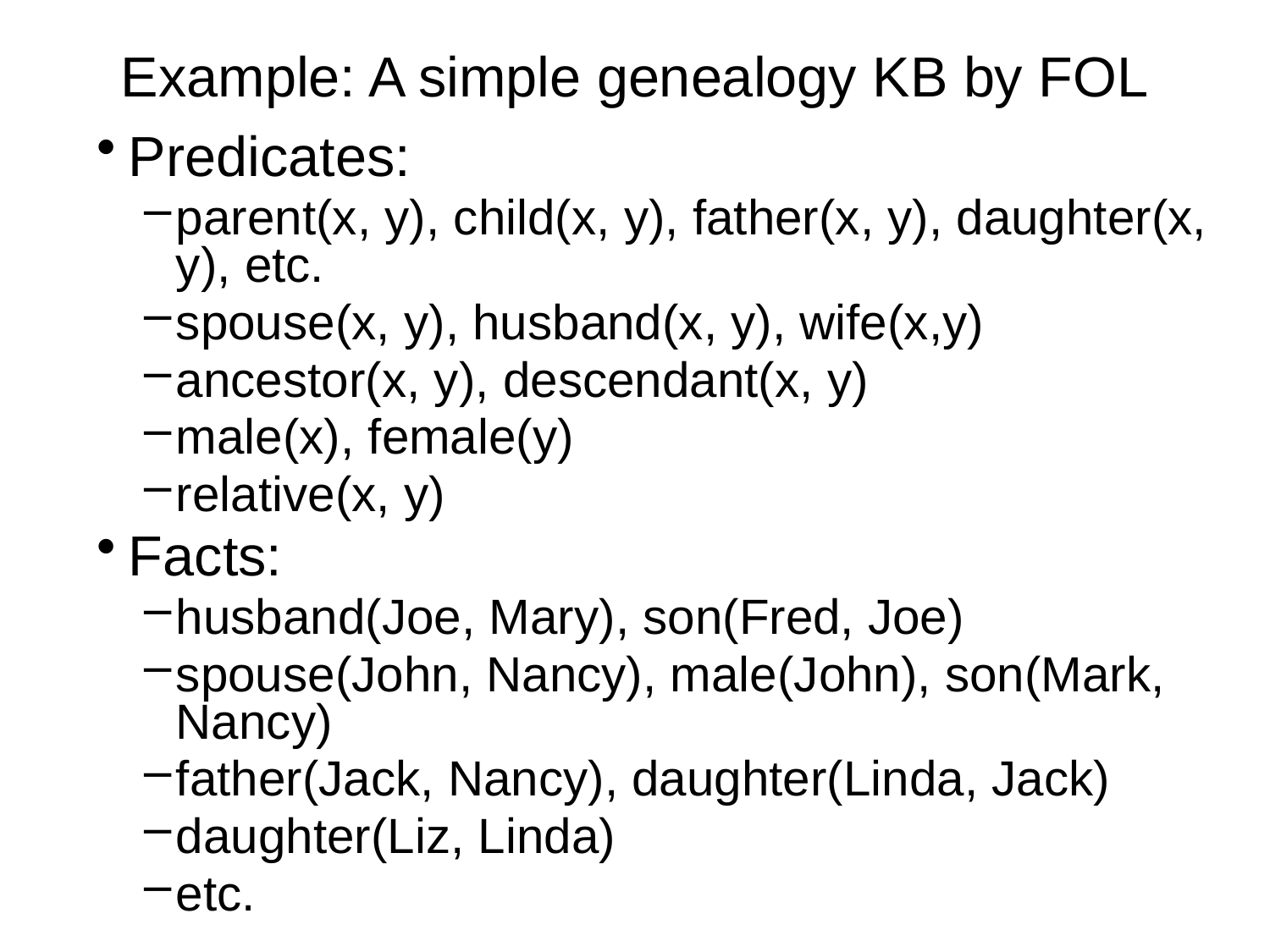

# Example: A simple genealogy KB by FOL
Predicates:
parent(x, y), child(x, y), father(x, y), daughter(x, y), etc.
spouse(x, y), husband(x, y), wife(x,y)
ancestor(x, y), descendant(x, y)
male(x), female(y)
relative(x, y)
Facts:
husband(Joe, Mary), son(Fred, Joe)
spouse(John, Nancy), male(John), son(Mark, Nancy)
father(Jack, Nancy), daughter(Linda, Jack)
daughter(Liz, Linda)
etc.